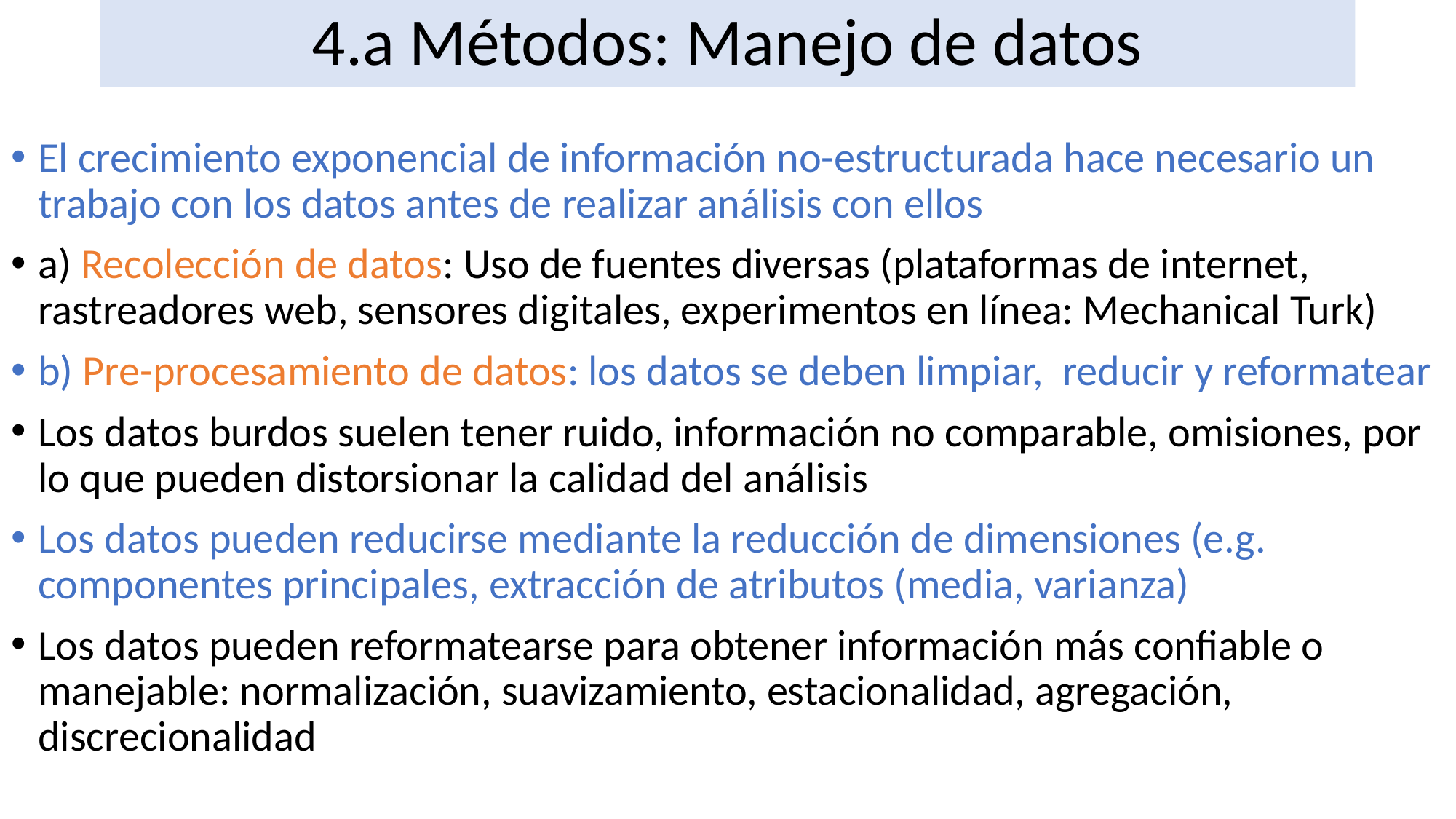

# 4.a Métodos: Manejo de datos
El crecimiento exponencial de información no-estructurada hace necesario un trabajo con los datos antes de realizar análisis con ellos
a) Recolección de datos: Uso de fuentes diversas (plataformas de internet, rastreadores web, sensores digitales, experimentos en línea: Mechanical Turk)
b) Pre-procesamiento de datos: los datos se deben limpiar,  reducir y reformatear
Los datos burdos suelen tener ruido, información no comparable, omisiones, por lo que pueden distorsionar la calidad del análisis
Los datos pueden reducirse mediante la reducción de dimensiones (e.g. componentes principales, extracción de atributos (media, varianza)
Los datos pueden reformatearse para obtener información más confiable o manejable: normalización, suavizamiento, estacionalidad, agregación, discrecionalidad